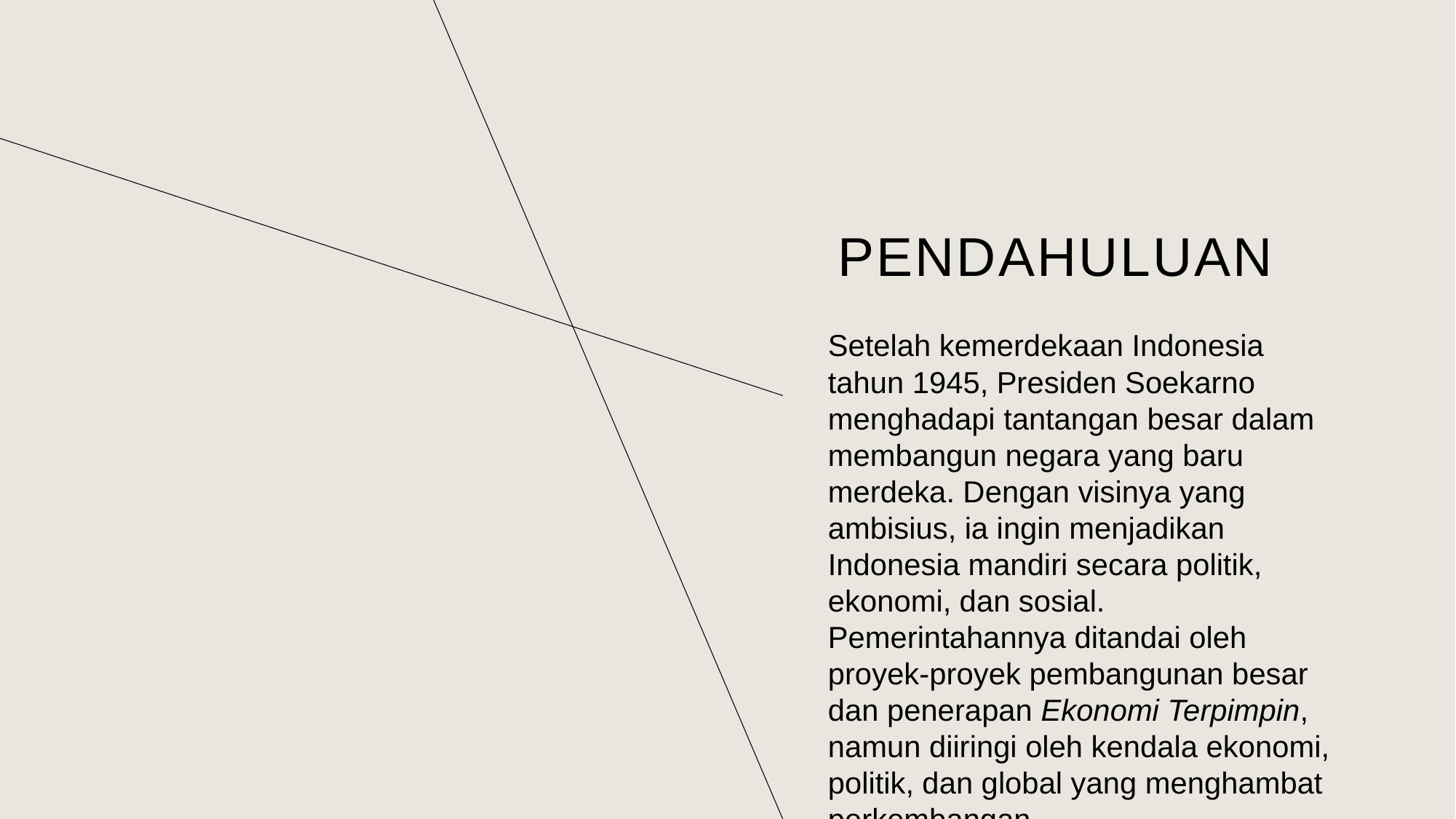

# Pendahuluan
Setelah kemerdekaan Indonesia tahun 1945, Presiden Soekarno menghadapi tantangan besar dalam membangun negara yang baru merdeka. Dengan visinya yang ambisius, ia ingin menjadikan Indonesia mandiri secara politik, ekonomi, dan sosial. Pemerintahannya ditandai oleh proyek-proyek pembangunan besar dan penerapan Ekonomi Terpimpin, namun diiringi oleh kendala ekonomi, politik, dan global yang menghambat perkembangan.